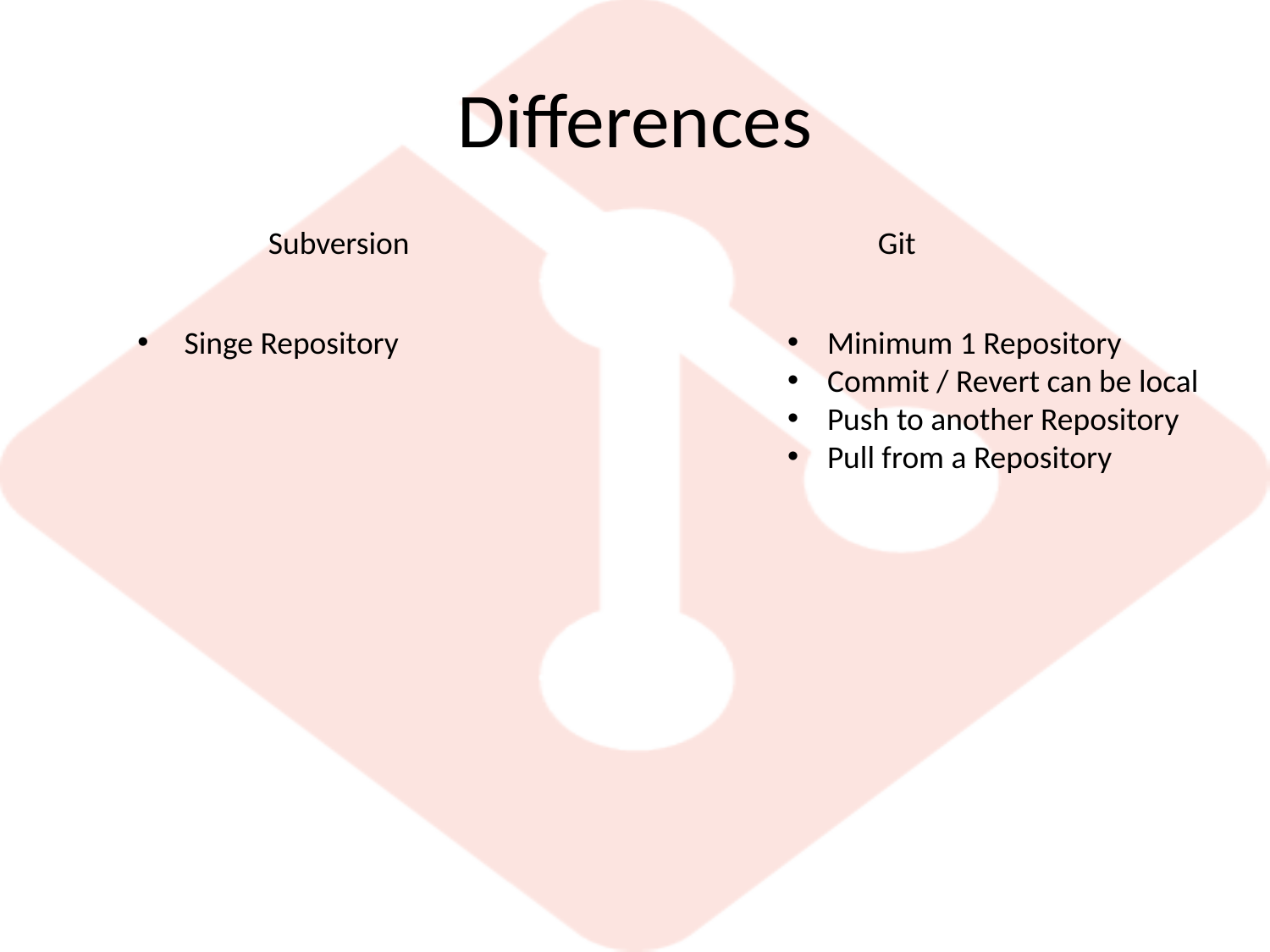

# Differences
Subversion
Git
 Singe Repository
Minimum 1 Repository
Commit / Revert can be local
Push to another Repository
Pull from a Repository